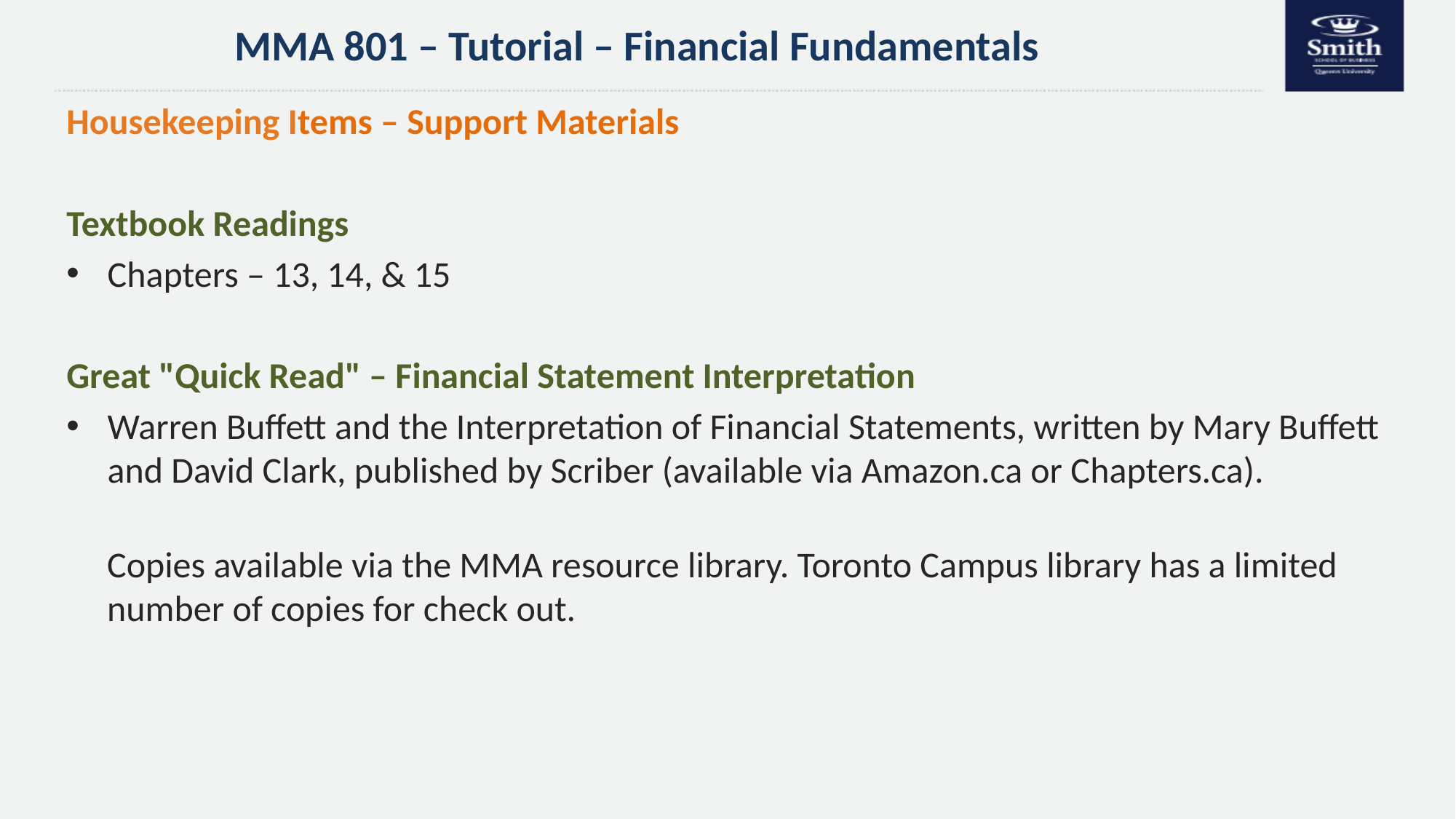

MMA 801 – Tutorial – Financial Fundamentals
Housekeeping Items – Support Materials

Textbook Readings
Chapters – 13, 14, & 15

Great "Quick Read" – Financial Statement Interpretation
Warren Buffett and the Interpretation of Financial Statements, written by Mary Buffett and David Clark, published by Scriber (available via Amazon.ca or Chapters.ca).
Copies available via the MMA resource library. Toronto Campus library has a limited number of copies for check out.